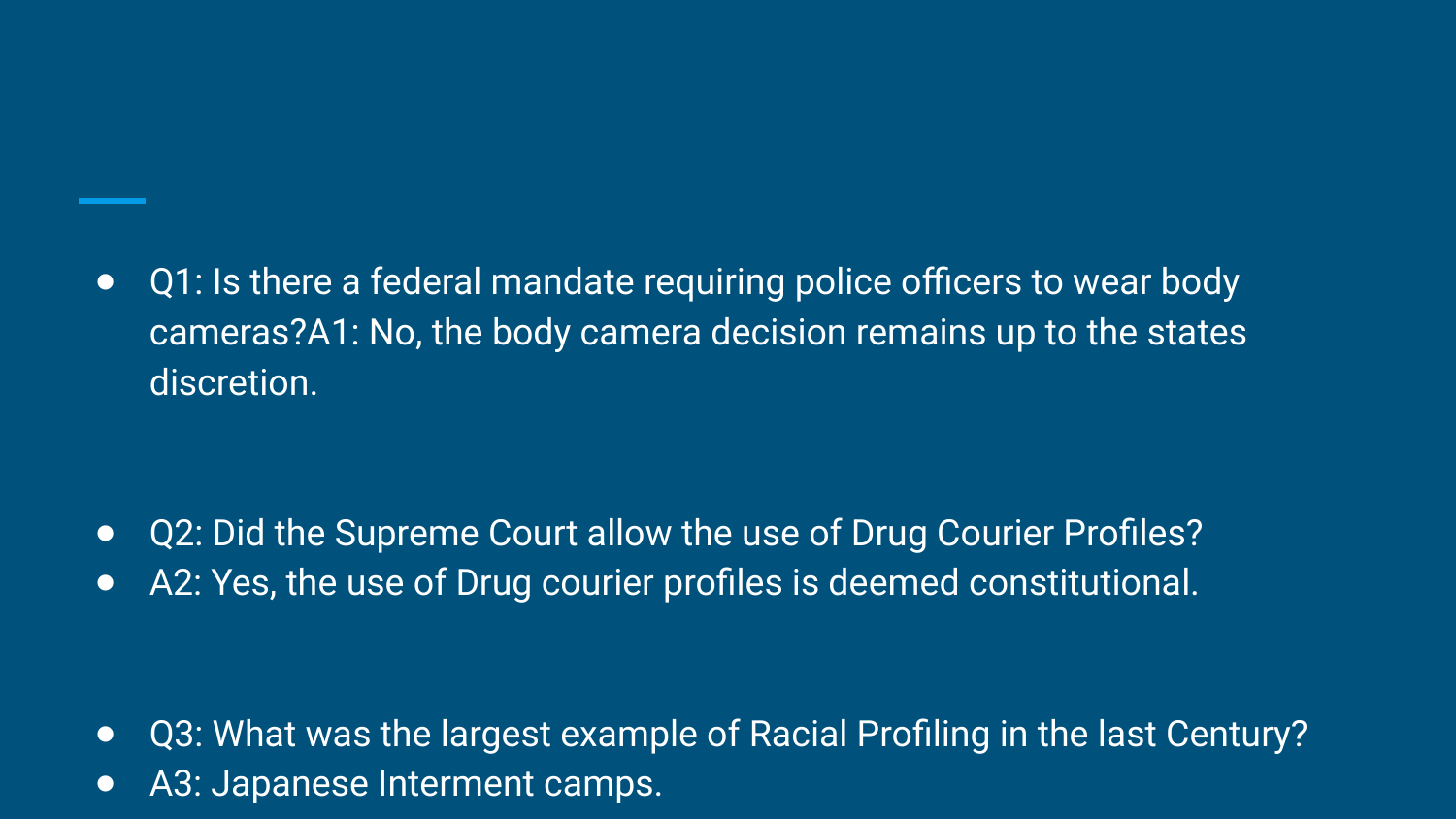

#
Q1: Is there a federal mandate requiring police officers to wear body cameras?A1: No, the body camera decision remains up to the states discretion.

Q2: Did the Supreme Court allow the use of Drug Courier Profiles?
A2: Yes, the use of Drug courier profiles is deemed constitutional.

Q3: What was the largest example of Racial Profiling in the last Century?
A3: Japanese Interment camps.